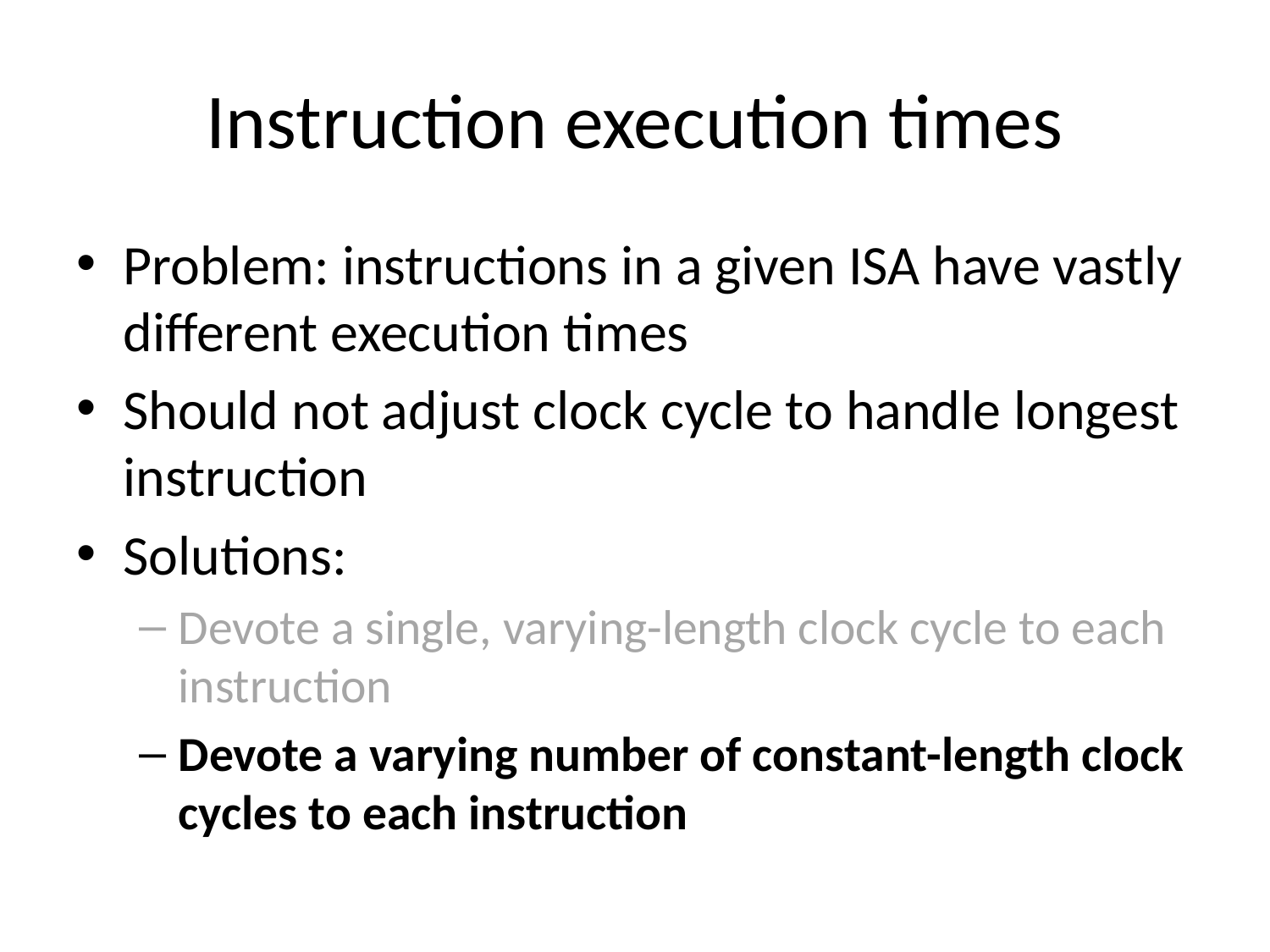

# Instruction execution times
Problem: instructions in a given ISA have vastly different execution times
Should not adjust clock cycle to handle longest instruction
Solutions:
Devote a single, varying-length clock cycle to each instruction
Devote a varying number of constant-length clock cycles to each instruction